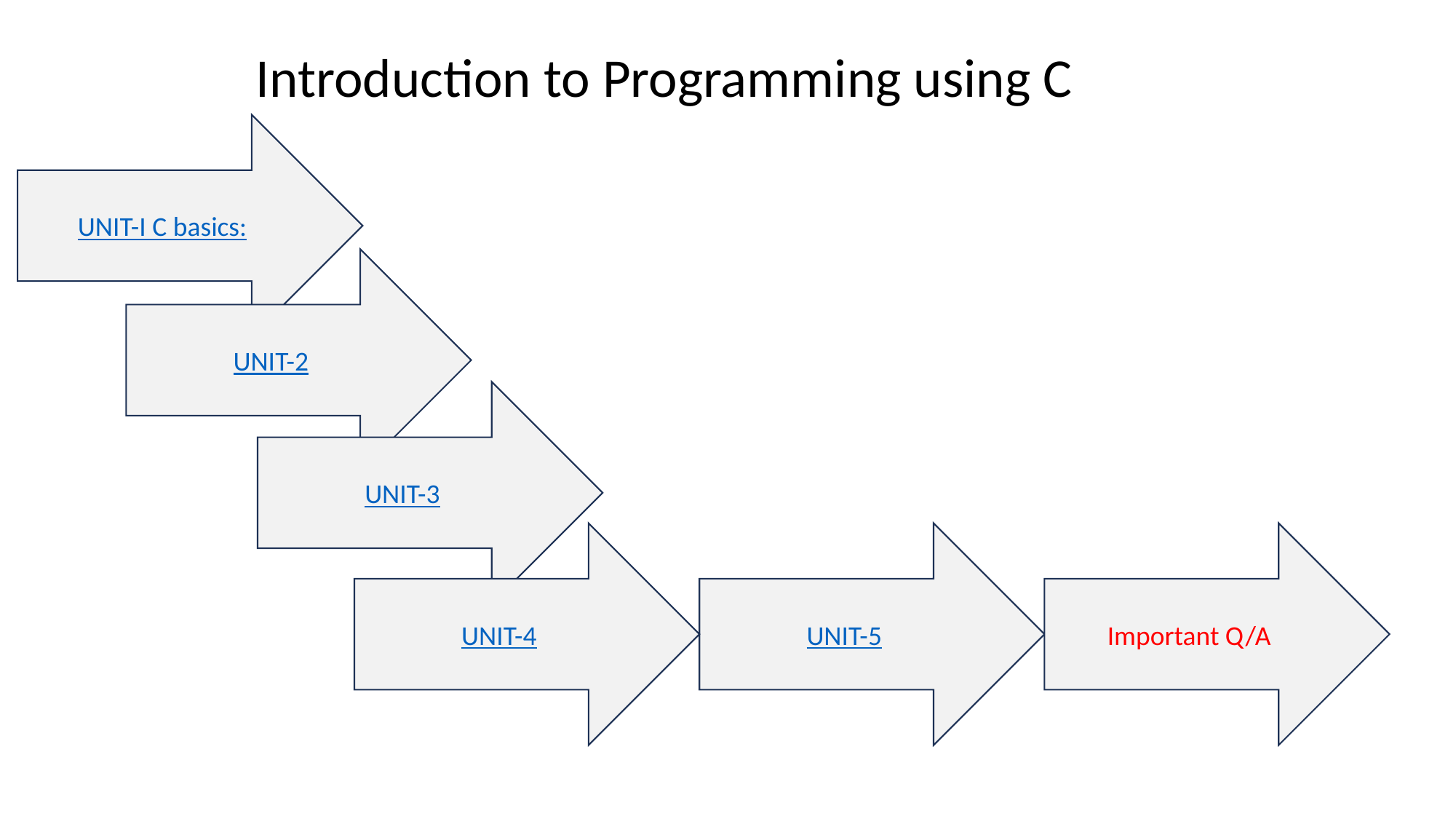

Introduction to Programming using C
UNIT-I C basics:
UNIT-2
UNIT-3
UNIT-4
UNIT-5
Important Q/A